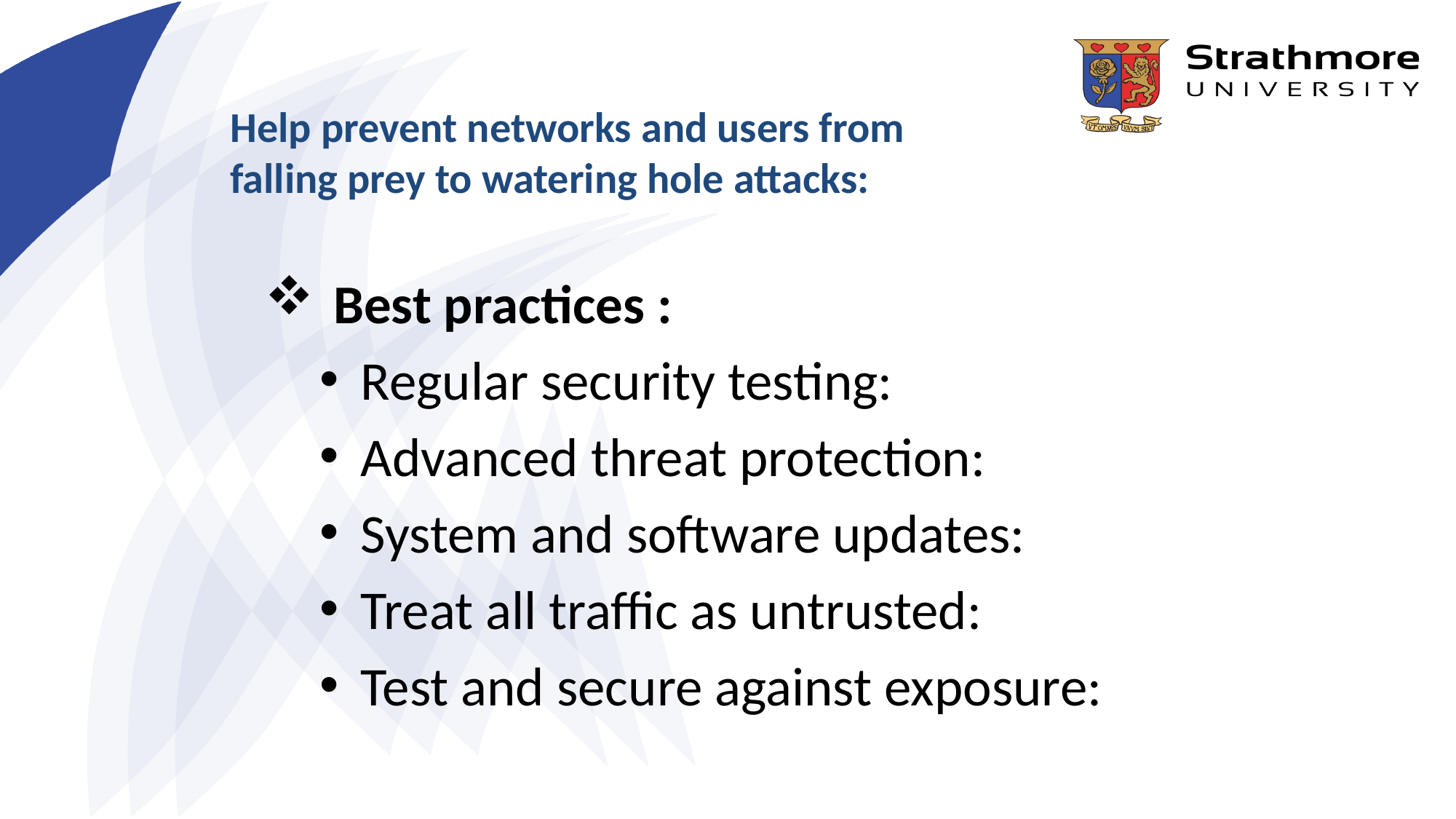

# Help prevent networks and users from falling prey to watering hole attacks:
Best practices :
Regular security testing:
Advanced threat protection:
System and software updates:
Treat all traffic as untrusted:
Test and secure against exposure: